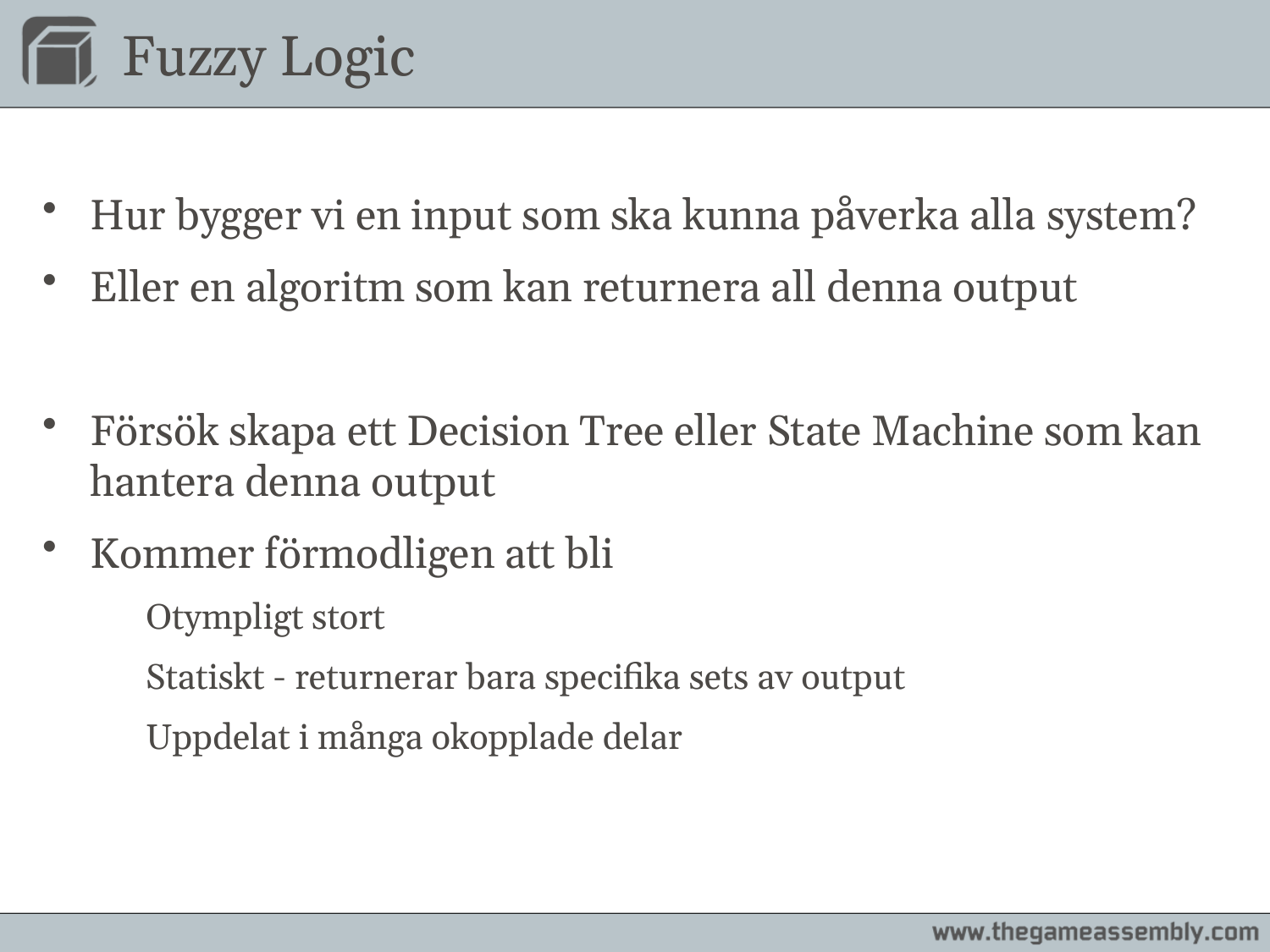

# Fuzzy Logic

Hur bygger vi en input som ska kunna påverka alla system?
Eller en algoritm som kan returnera all denna output

Försök skapa ett Decision Tree eller State Machine som kan hantera denna output
Kommer förmodligen att bli
	Otympligt stort
	Statiskt - returnerar bara specifika sets av output
	Uppdelat i många okopplade delar